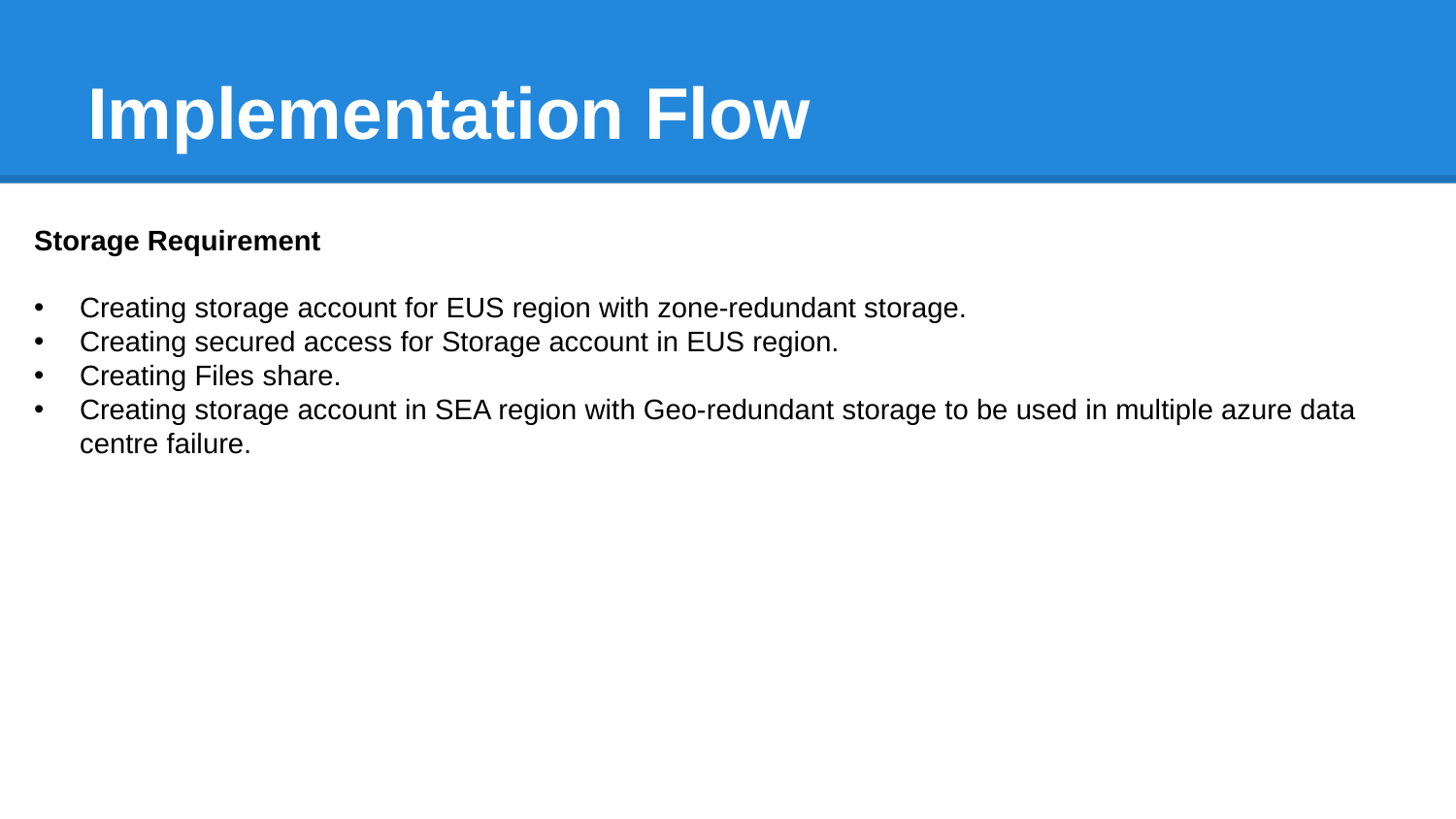

# Implementation Flow
Storage Requirement

Creating storage account for EUS region with zone-redundant storage.
Creating secured access for Storage account in EUS region.
Creating Files share.
Creating storage account in SEA region with Geo-redundant storage to be used in multiple azure data centre failure.